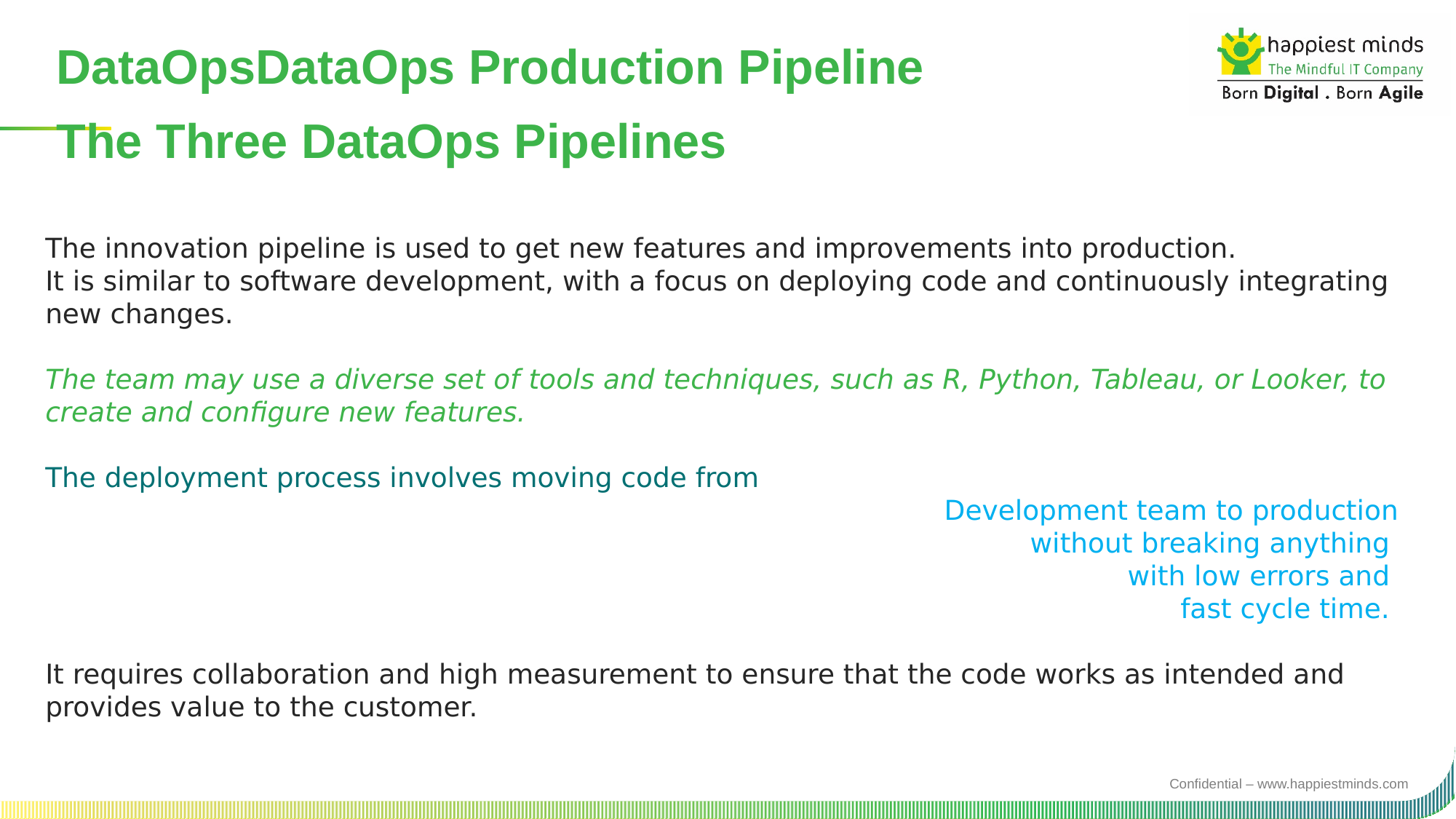

DataOpsDataOps Production Pipeline
The Three DataOps Pipelines

The innovation pipeline is used to get new features and improvements into production.
It is similar to software development, with a focus on deploying code and continuously integrating new changes.

The team may use a diverse set of tools and techniques, such as R, Python, Tableau, or Looker, to create and configure new features.

The deployment process involves moving code from
 Development team to production
  without breaking anything
 with low errors and
fast cycle time.

It requires collaboration and high measurement to ensure that the code works as intended and provides value to the customer.